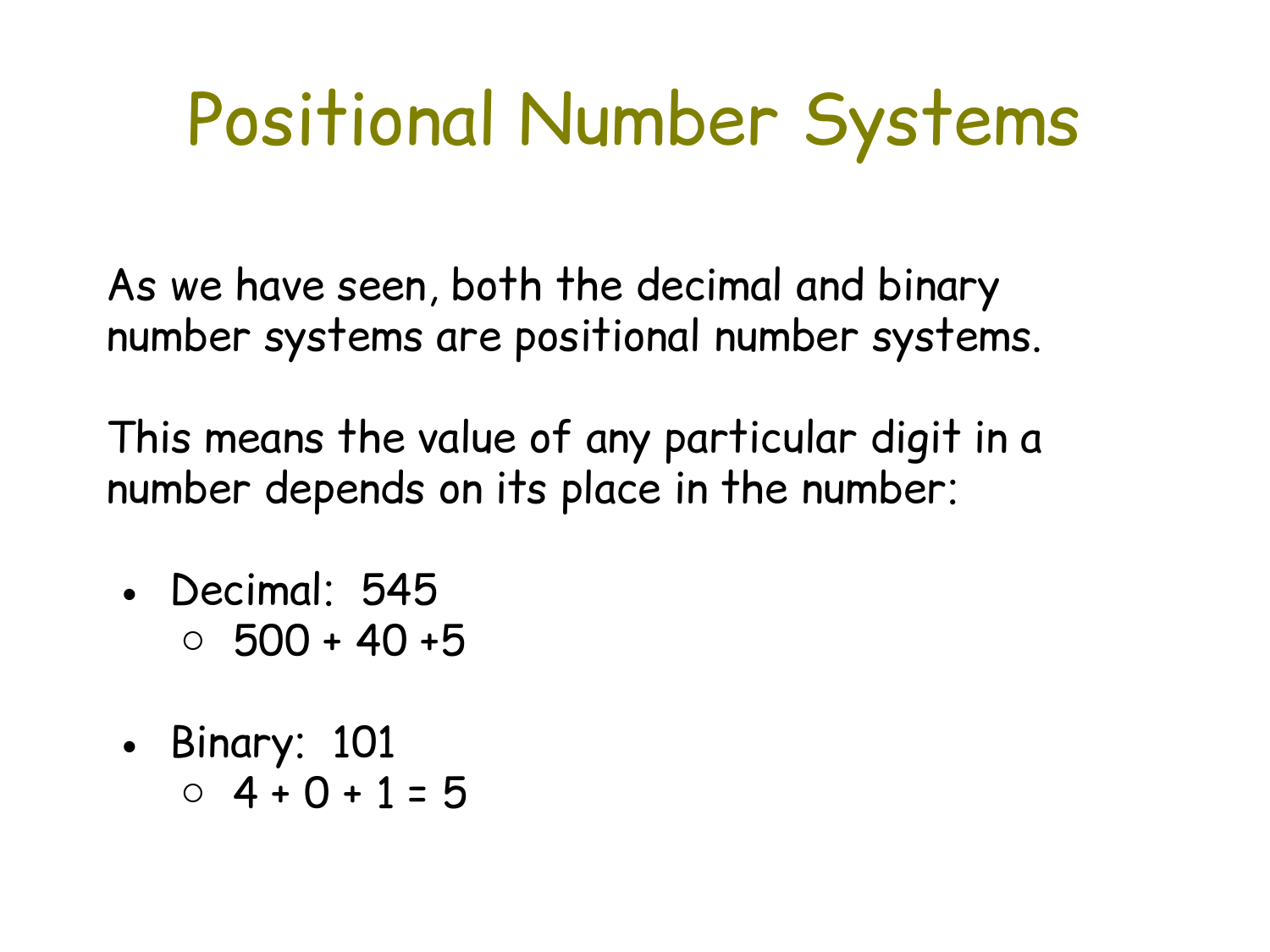

# Positional Number Systems

As we have seen, both the decimal and binary number systems are positional number systems.

This means the value of any particular digit in a number depends on its place in the number:

Decimal:  545
500 + 40 +5

Binary:  101
4 + 0 + 1 = 5